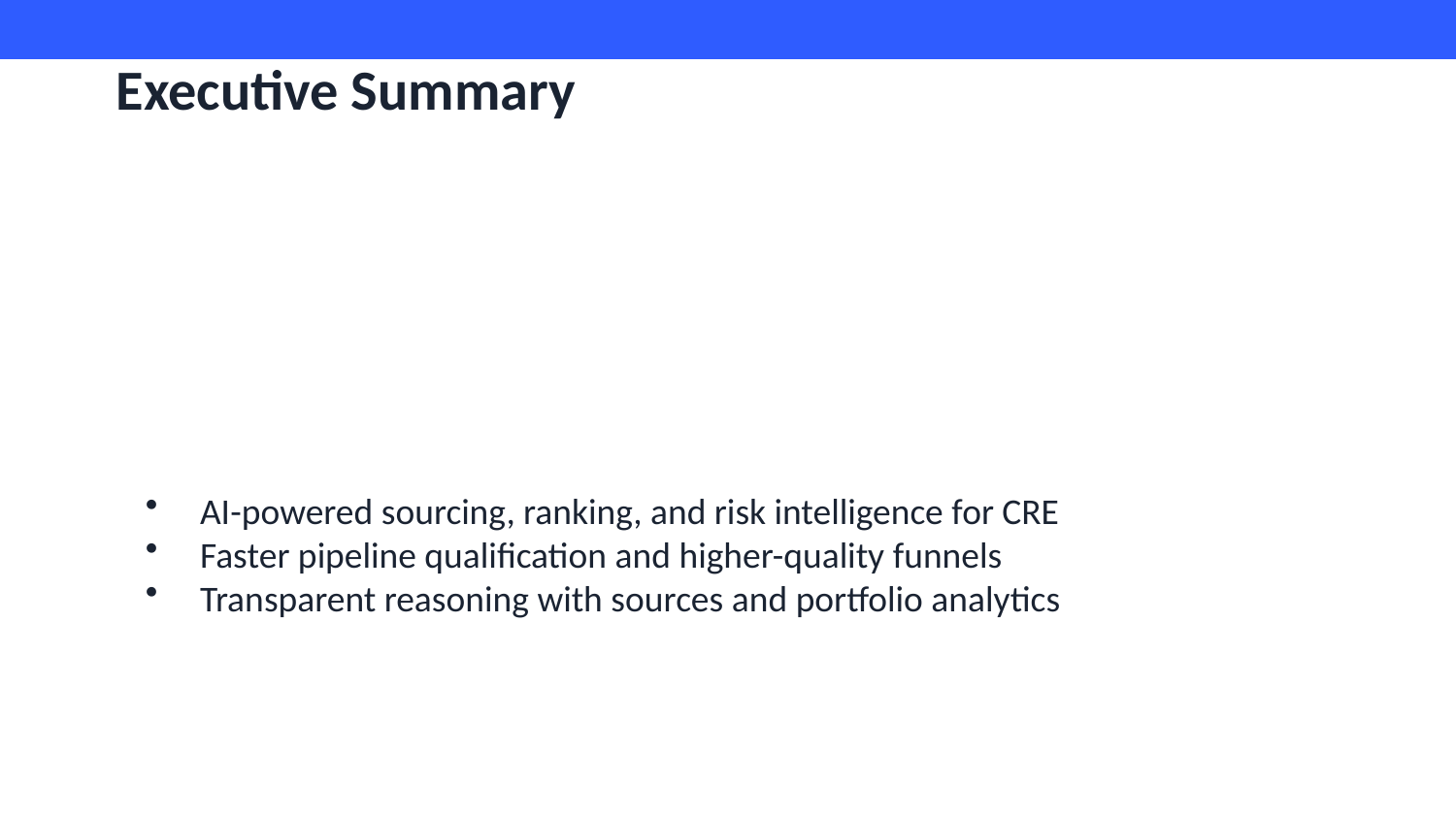

Executive Summary
AI-powered sourcing, ranking, and risk intelligence for CRE
Faster pipeline qualification and higher-quality funnels
Transparent reasoning with sources and portfolio analytics